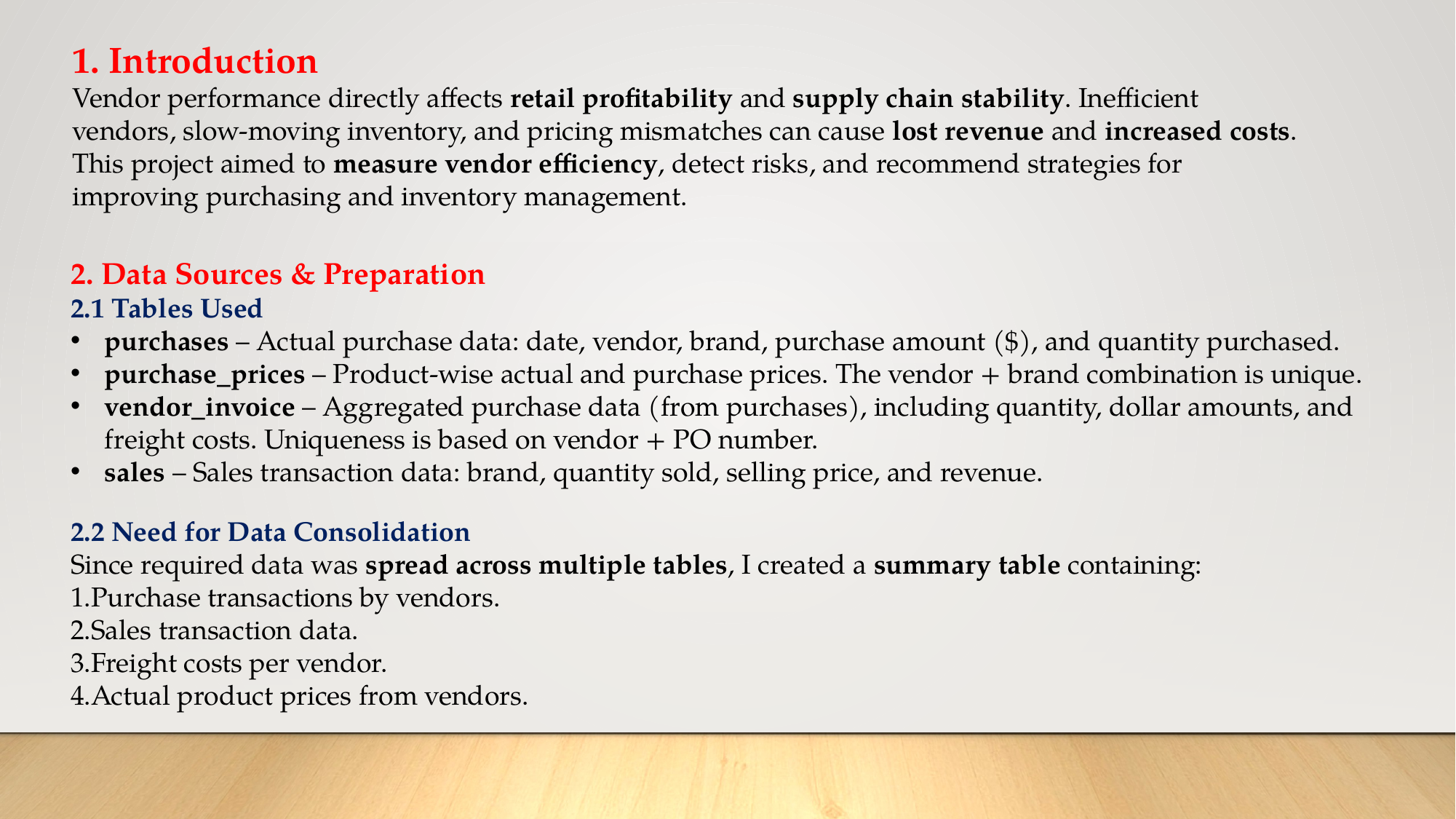

1. Introduction
Vendor performance directly affects retail profitability and supply chain stability. Inefficient vendors, slow-moving inventory, and pricing mismatches can cause lost revenue and increased costs.
This project aimed to measure vendor efficiency, detect risks, and recommend strategies for improving purchasing and inventory management.
2. Data Sources & Preparation
2.1 Tables Used
purchases – Actual purchase data: date, vendor, brand, purchase amount ($), and quantity purchased.
purchase_prices – Product-wise actual and purchase prices. The vendor + brand combination is unique.
vendor_invoice – Aggregated purchase data (from purchases), including quantity, dollar amounts, and freight costs. Uniqueness is based on vendor + PO number.
sales – Sales transaction data: brand, quantity sold, selling price, and revenue.
2.2 Need for Data Consolidation
Since required data was spread across multiple tables, I created a summary table containing:
Purchase transactions by vendors.
Sales transaction data.
Freight costs per vendor.
Actual product prices from vendors.